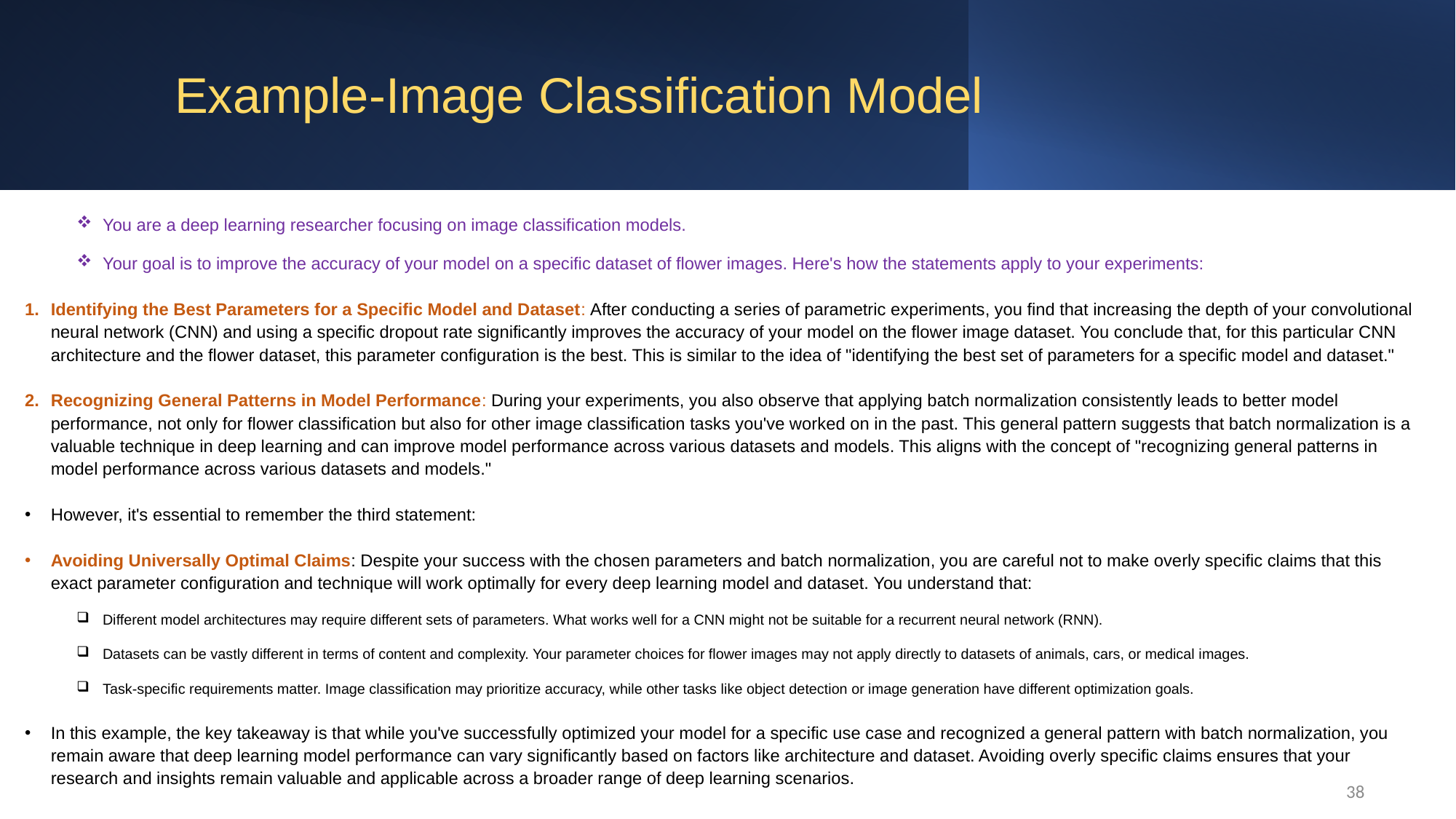

# Example-Image Classification Model
You are a deep learning researcher focusing on image classification models.
Your goal is to improve the accuracy of your model on a specific dataset of flower images. Here's how the statements apply to your experiments:
Identifying the Best Parameters for a Specific Model and Dataset: After conducting a series of parametric experiments, you find that increasing the depth of your convolutional neural network (CNN) and using a specific dropout rate significantly improves the accuracy of your model on the flower image dataset. You conclude that, for this particular CNN architecture and the flower dataset, this parameter configuration is the best. This is similar to the idea of "identifying the best set of parameters for a specific model and dataset."
Recognizing General Patterns in Model Performance: During your experiments, you also observe that applying batch normalization consistently leads to better model performance, not only for flower classification but also for other image classification tasks you've worked on in the past. This general pattern suggests that batch normalization is a valuable technique in deep learning and can improve model performance across various datasets and models. This aligns with the concept of "recognizing general patterns in model performance across various datasets and models."
However, it's essential to remember the third statement:
Avoiding Universally Optimal Claims: Despite your success with the chosen parameters and batch normalization, you are careful not to make overly specific claims that this exact parameter configuration and technique will work optimally for every deep learning model and dataset. You understand that:
Different model architectures may require different sets of parameters. What works well for a CNN might not be suitable for a recurrent neural network (RNN).
Datasets can be vastly different in terms of content and complexity. Your parameter choices for flower images may not apply directly to datasets of animals, cars, or medical images.
Task-specific requirements matter. Image classification may prioritize accuracy, while other tasks like object detection or image generation have different optimization goals.
In this example, the key takeaway is that while you've successfully optimized your model for a specific use case and recognized a general pattern with batch normalization, you remain aware that deep learning model performance can vary significantly based on factors like architecture and dataset. Avoiding overly specific claims ensures that your research and insights remain valuable and applicable across a broader range of deep learning scenarios.
38